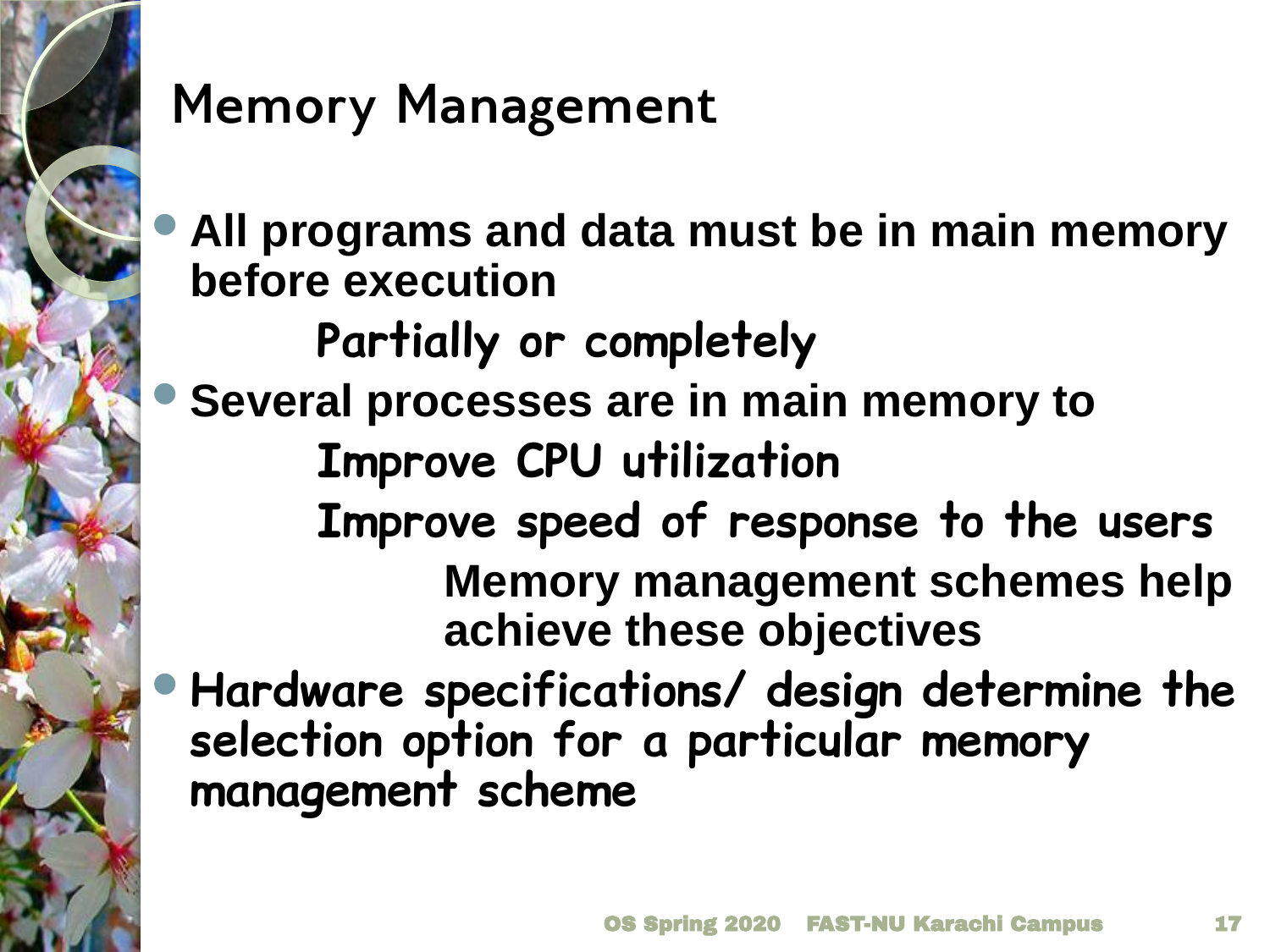

# Memory Management
All programs and data must be in main memory before execution
		Partially or completely
Several processes are in main memory to
		Improve CPU utilization
		Improve speed of response to the users
			Memory management schemes help		achieve these objectives
Hardware specifications/ design determine the selection option for a particular memory management scheme
OS Spring 2020
FAST-NU Karachi Campus
17